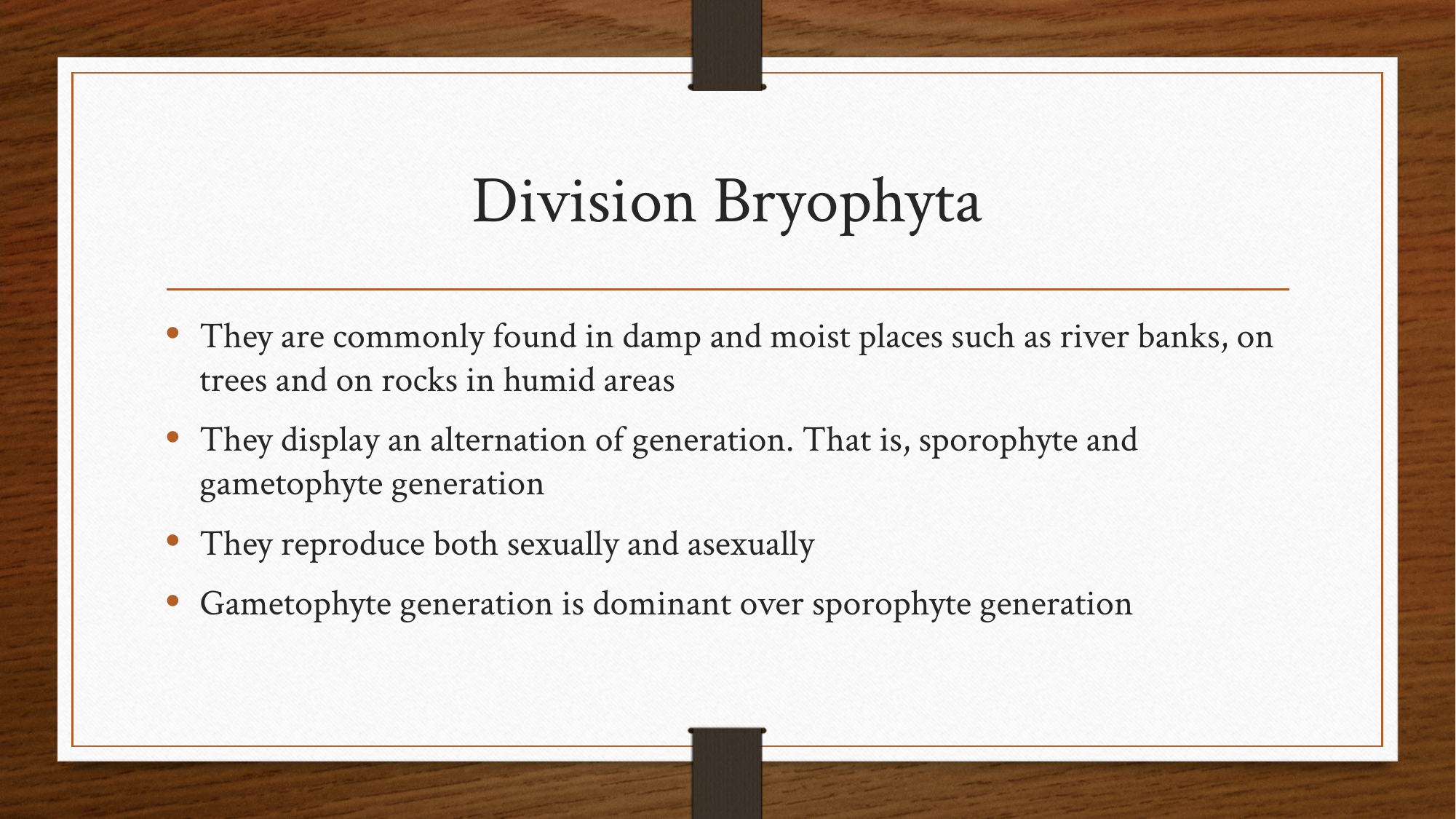

# Division Bryophyta
They are commonly found in damp and moist places such as river banks, on trees and on rocks in humid areas
They display an alternation of generation. That is, sporophyte and gametophyte generation
They reproduce both sexually and asexually
Gametophyte generation is dominant over sporophyte generation